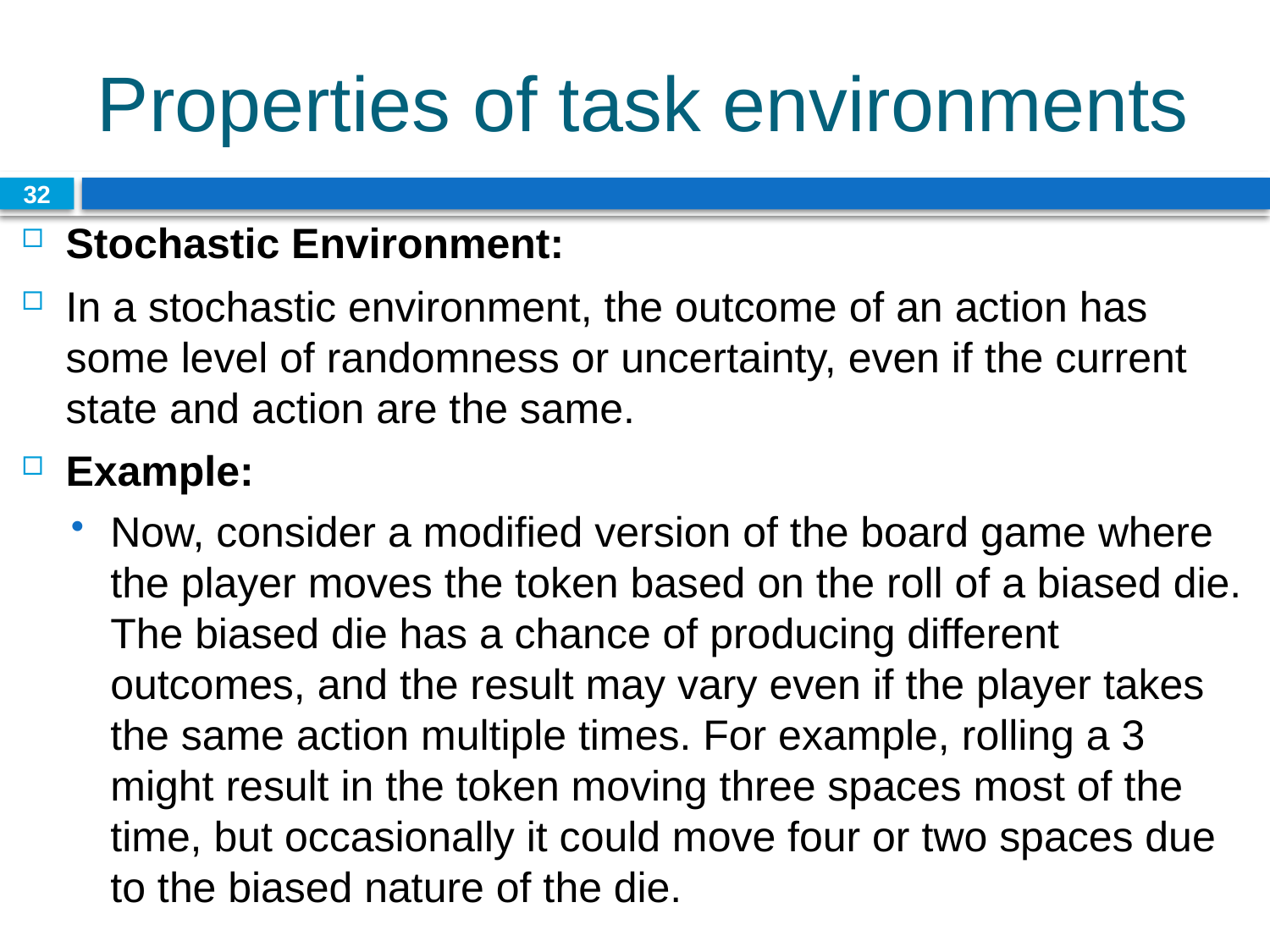

# Properties of task environments
32
Stochastic Environment:
In a stochastic environment, the outcome of an action has some level of randomness or uncertainty, even if the current state and action are the same.
Example:
Now, consider a modified version of the board game where the player moves the token based on the roll of a biased die. The biased die has a chance of producing different outcomes, and the result may vary even if the player takes the same action multiple times. For example, rolling a 3 might result in the token moving three spaces most of the time, but occasionally it could move four or two spaces due to the biased nature of the die.